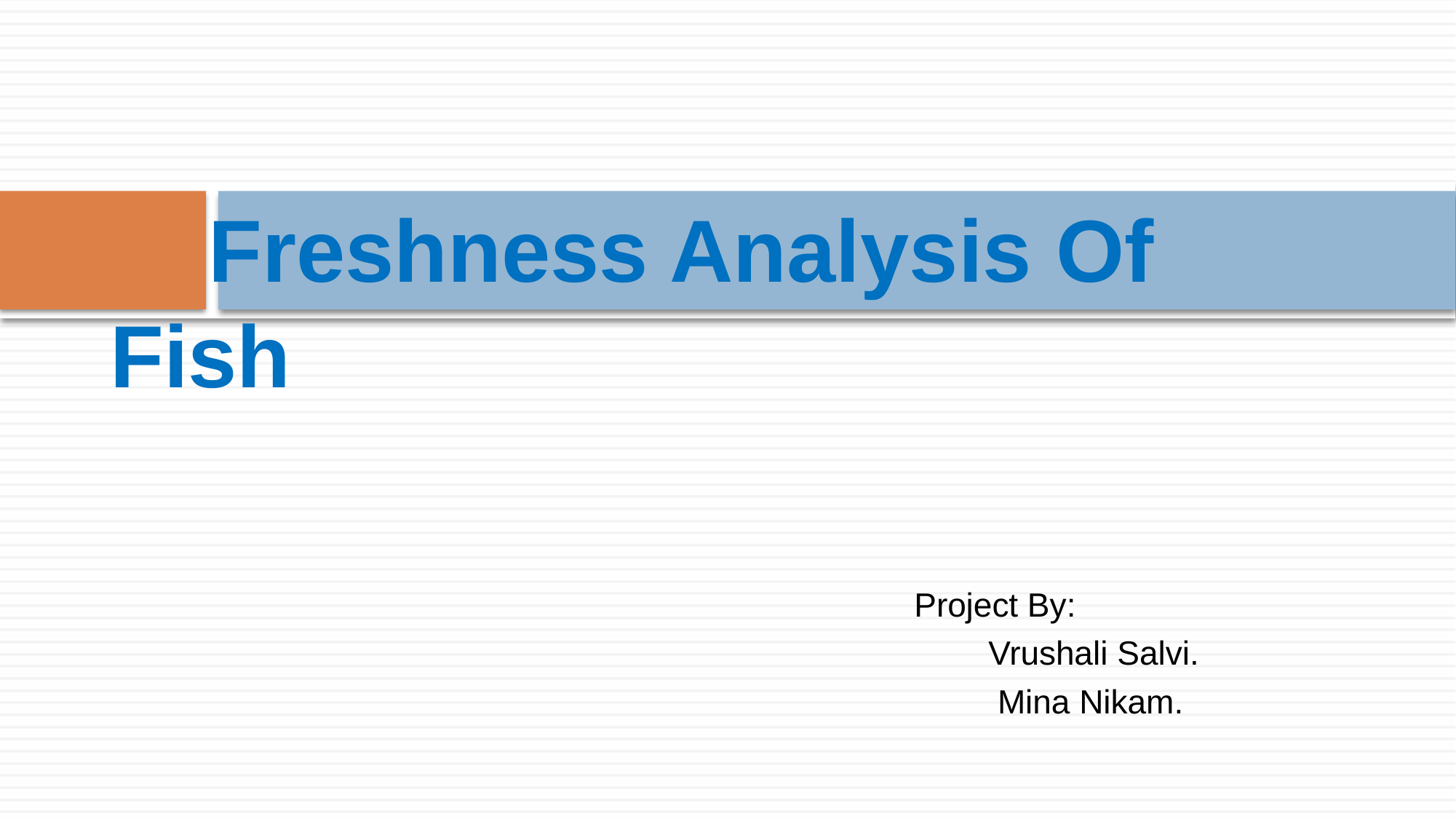

# Freshness Analysis Of Fish
Project By:
        Vrushali Salvi.
         Mina Nikam.